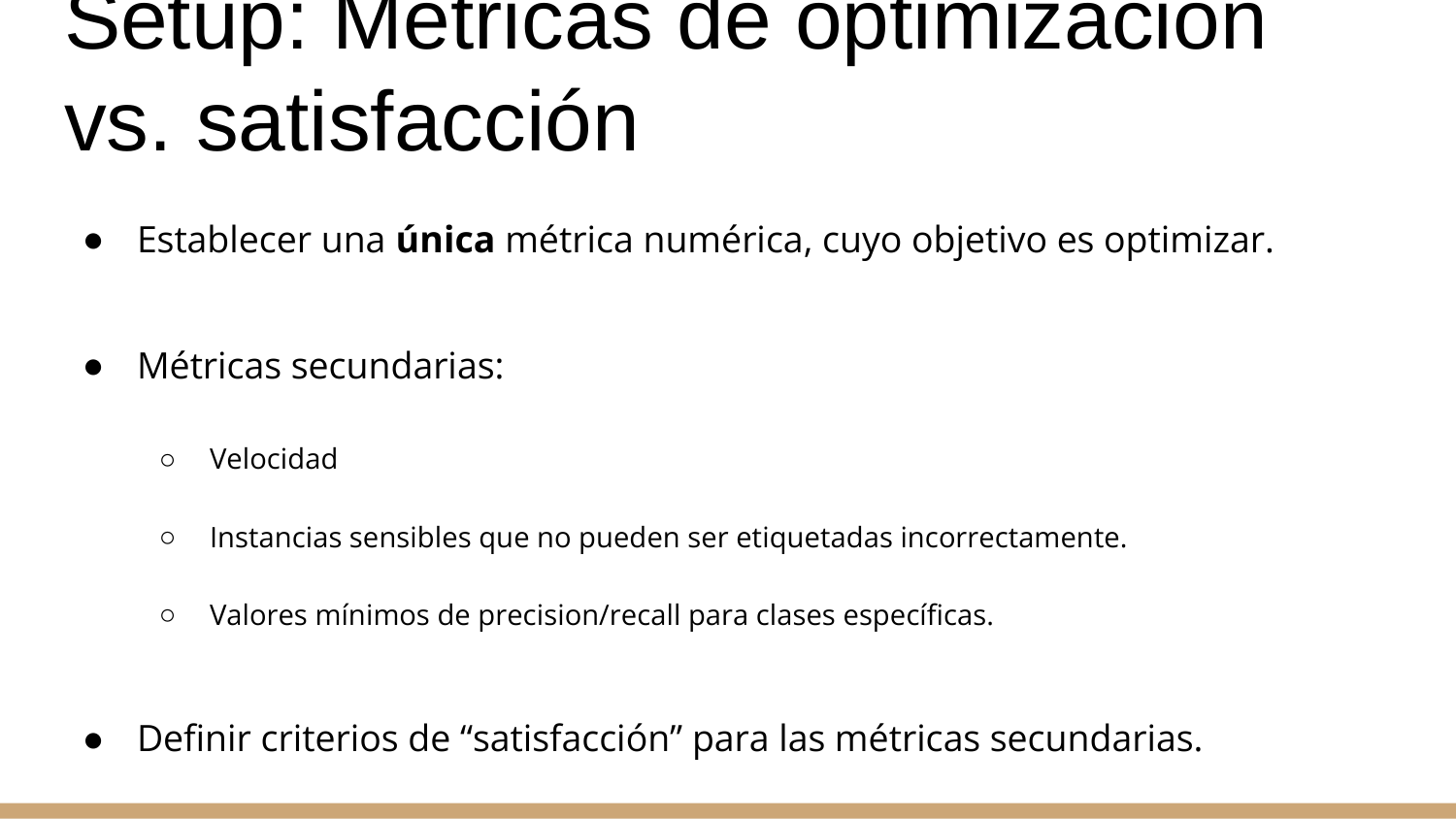

# Setup: Métricas de optimización vs. satisfacción
Establecer una única métrica numérica, cuyo objetivo es optimizar.
Métricas secundarias:
Velocidad
Instancias sensibles que no pueden ser etiquetadas incorrectamente.
Valores mínimos de precision/recall para clases específicas.
Definir criterios de “satisfacción” para las métricas secundarias.